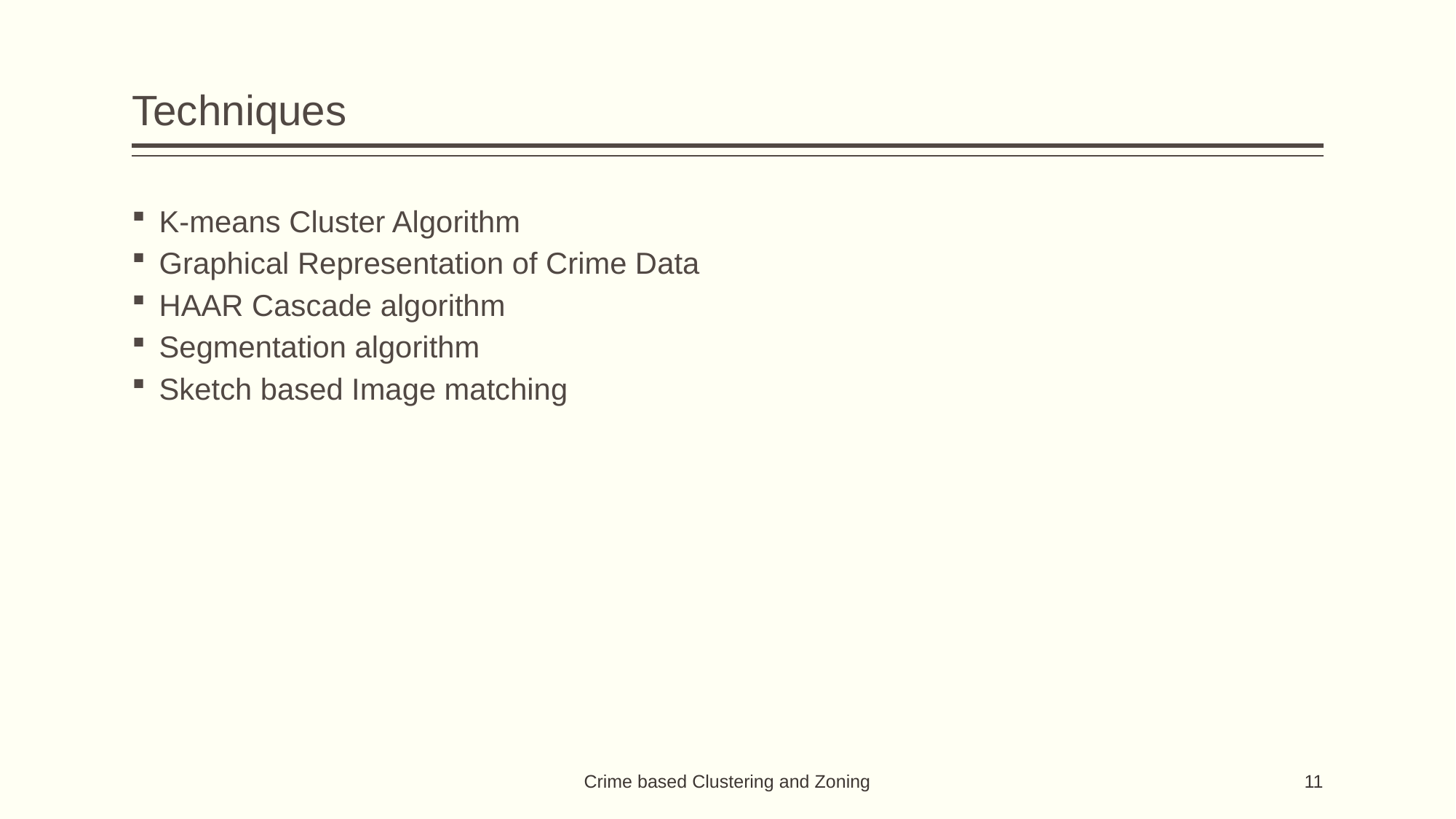

# Techniques
K-means Cluster Algorithm
Graphical Representation of Crime Data
HAAR Cascade algorithm
Segmentation algorithm
Sketch based Image matching

Crime based Clustering and Zoning
11